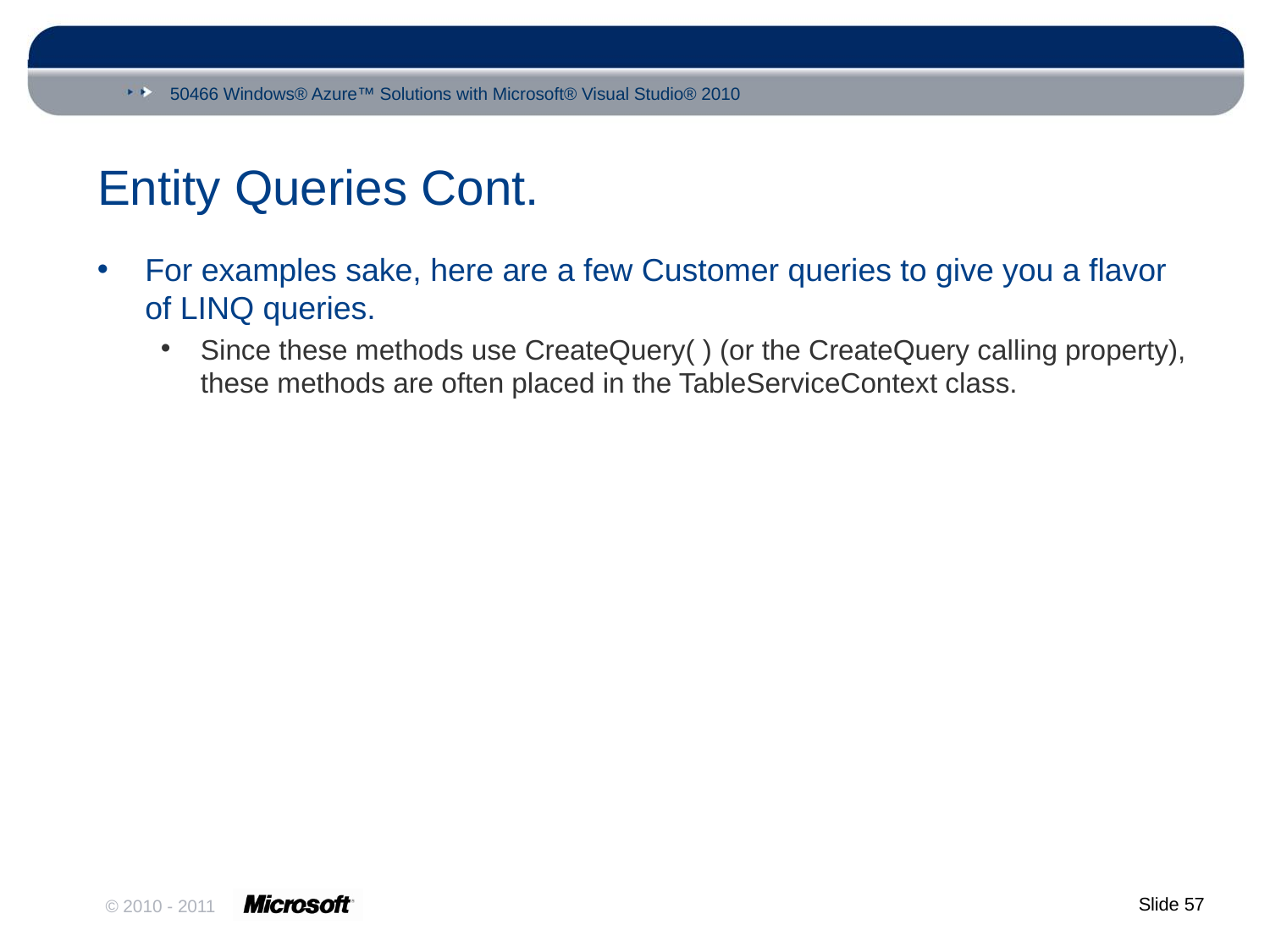

# Entity Queries Cont.
For examples sake, here are a few Customer queries to give you a flavor of LINQ queries.
Since these methods use CreateQuery( ) (or the CreateQuery calling property), these methods are often placed in the TableServiceContext class.